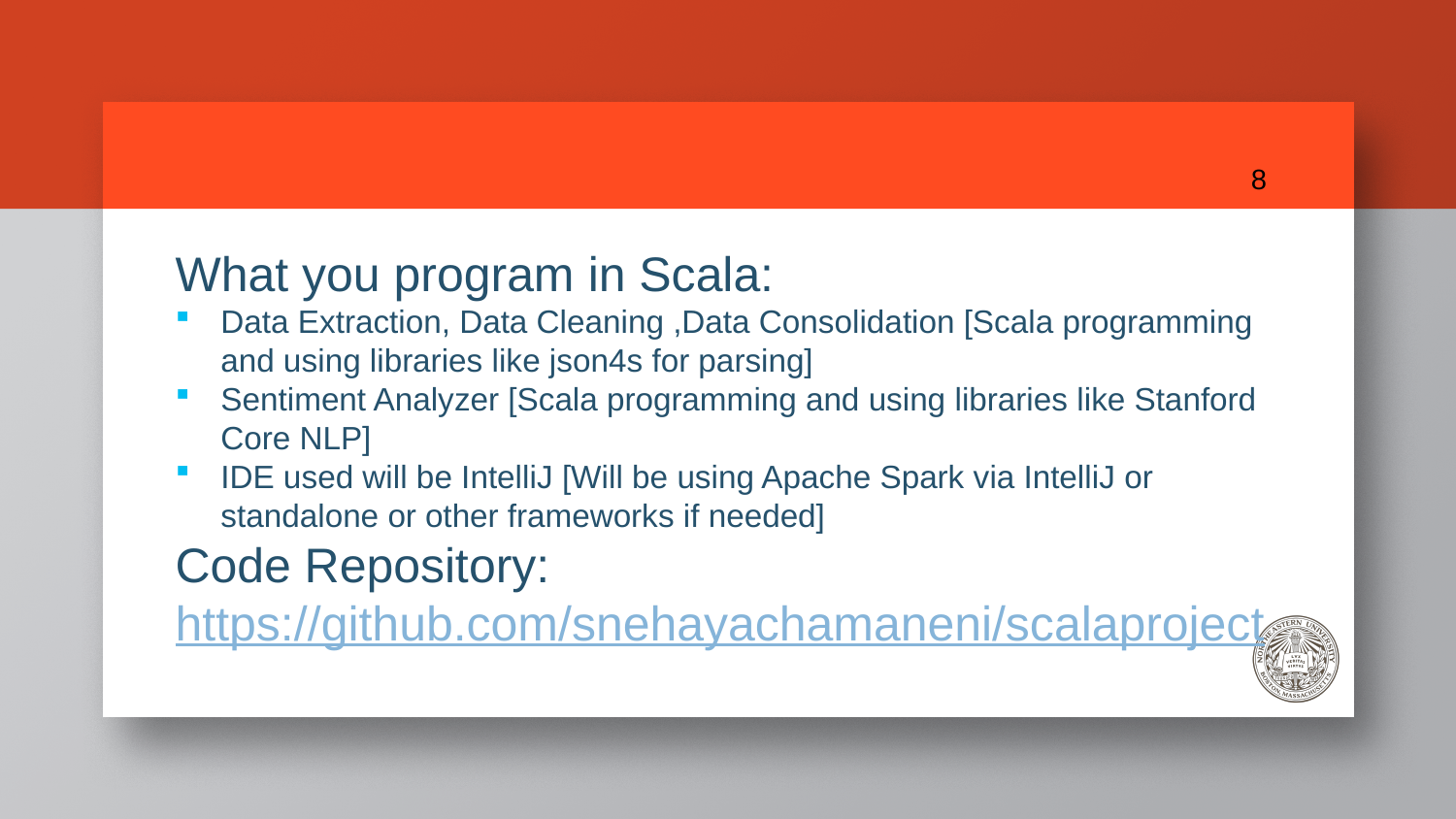

#
8
What you program in Scala:
Data Extraction, Data Cleaning ,Data Consolidation [Scala programming  and using libraries like json4s for parsing]
Sentiment Analyzer [Scala programming and using libraries like Stanford Core NLP]
IDE used will be IntelliJ [Will be using Apache Spark via IntelliJ or standalone or other frameworks if needed]
Code Repository:
https://github.com/snehayachamaneni/scalaproject